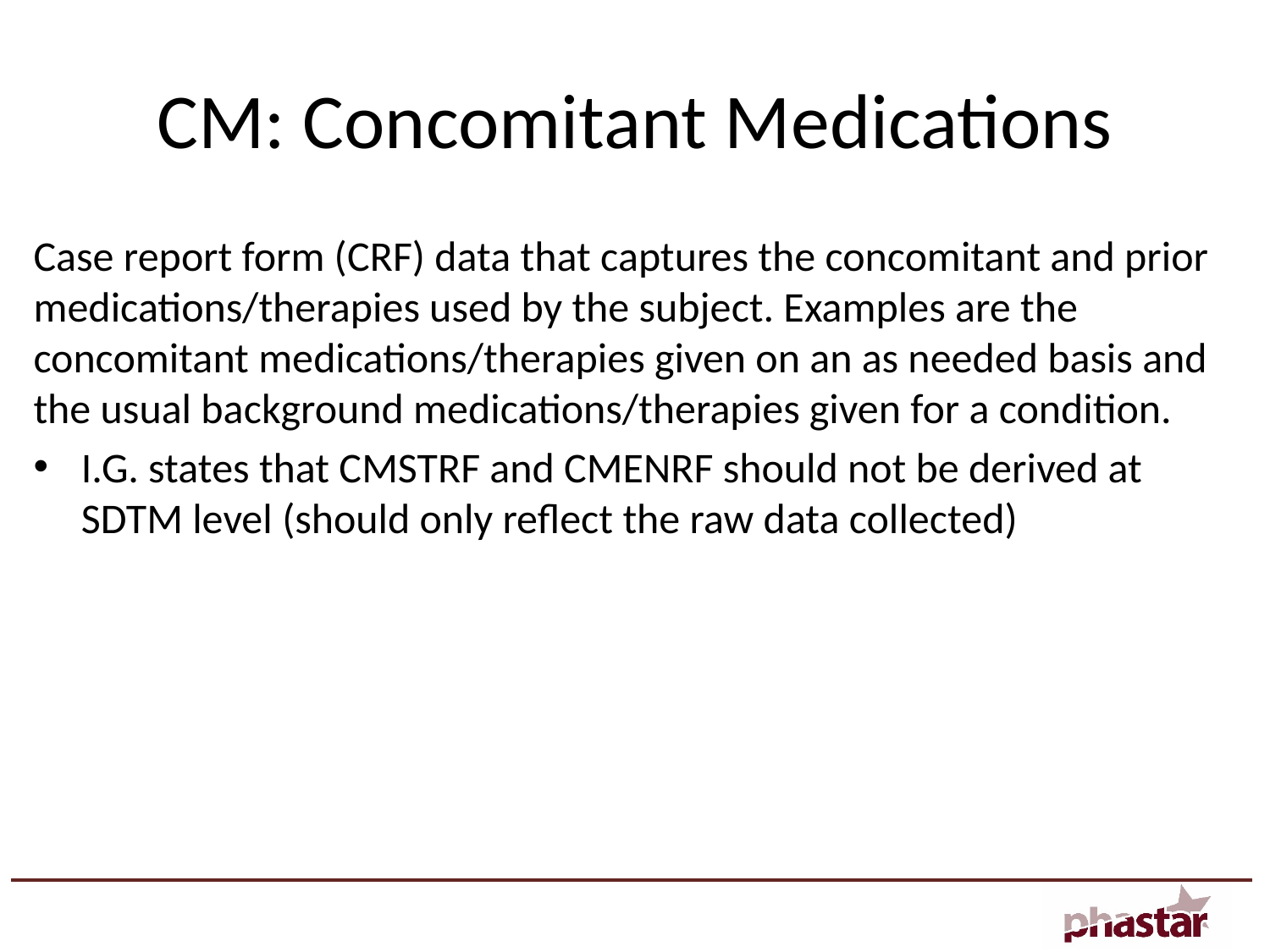

# CM: Concomitant Medications
Case report form (CRF) data that captures the concomitant and prior medications/therapies used by the subject. Examples are the concomitant medications/therapies given on an as needed basis and the usual background medications/therapies given for a condition.
I.G. states that CMSTRF and CMENRF should not be derived at SDTM level (should only reflect the raw data collected)